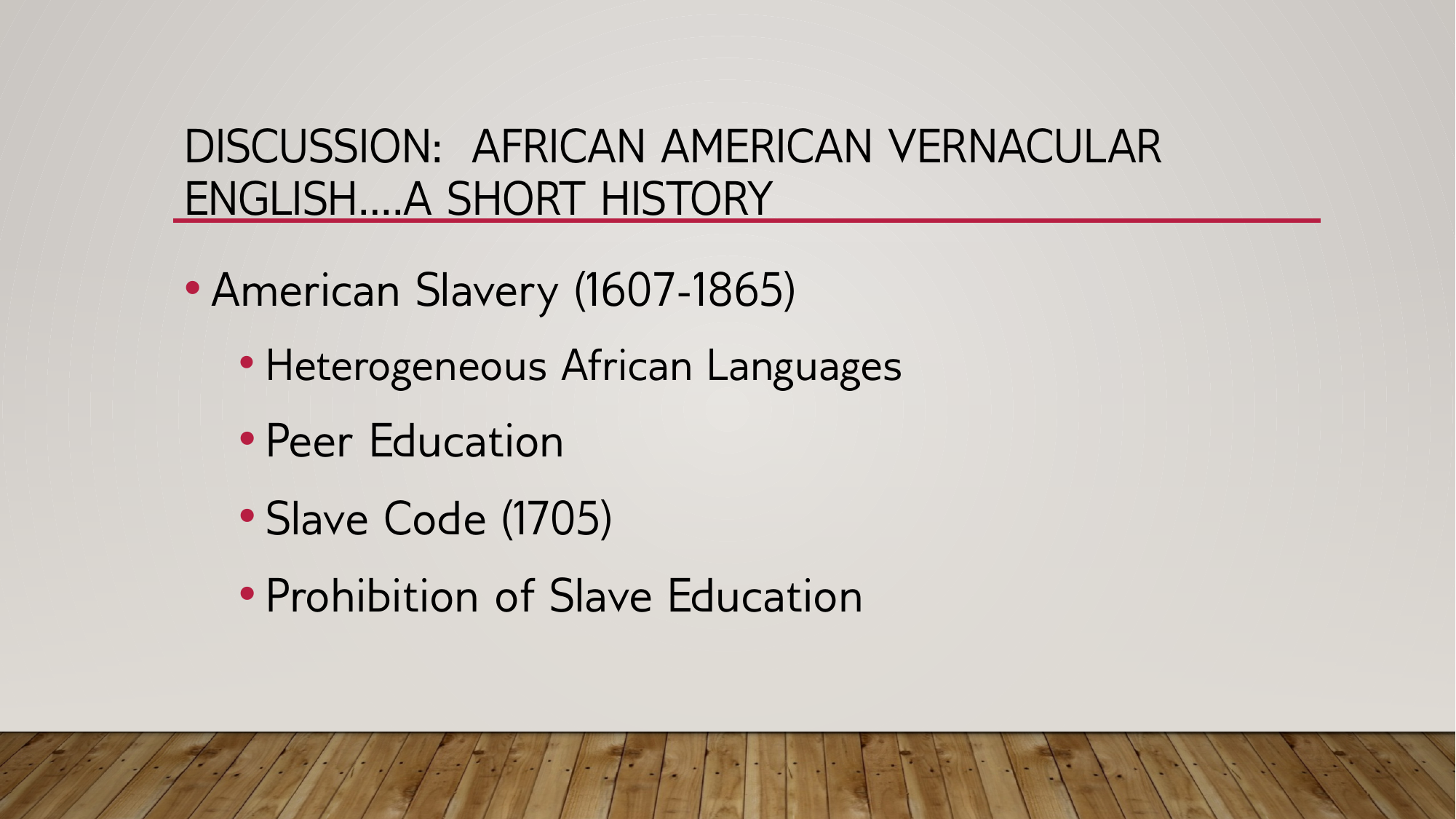

# Discussion:  African American Vernacular English….A Short History
American Slavery (1607-1865)
Heterogeneous African Languages
Peer Education
Slave Code (1705)
Prohibition of Slave Education